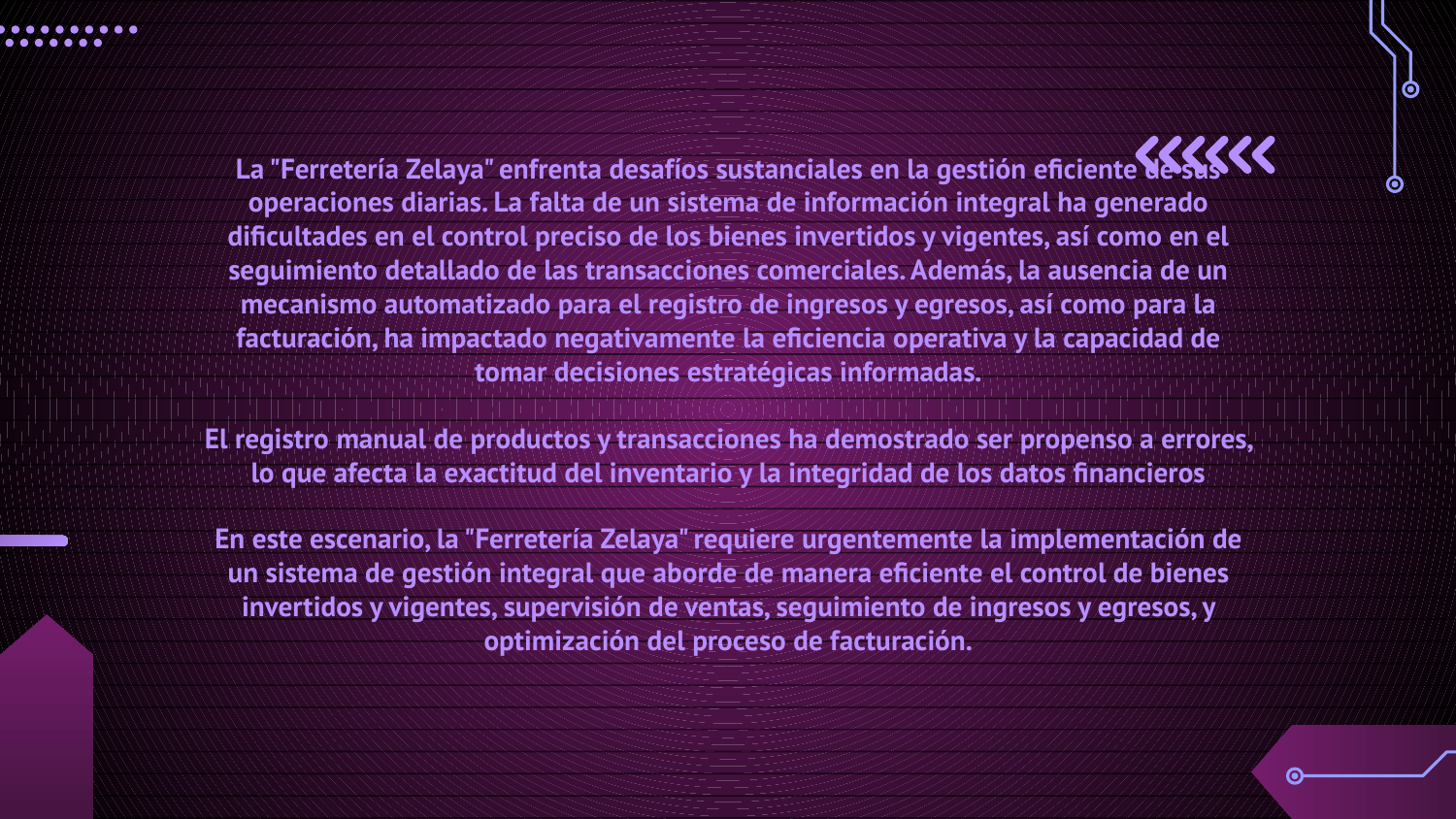

La "Ferretería Zelaya" enfrenta desafíos sustanciales en la gestión eficiente de sus operaciones diarias. La falta de un sistema de información integral ha generado dificultades en el control preciso de los bienes invertidos y vigentes, así como en el seguimiento detallado de las transacciones comerciales. Además, la ausencia de un mecanismo automatizado para el registro de ingresos y egresos, así como para la facturación, ha impactado negativamente la eficiencia operativa y la capacidad de tomar decisiones estratégicas informadas.
El registro manual de productos y transacciones ha demostrado ser propenso a errores, lo que afecta la exactitud del inventario y la integridad de los datos financieros
En este escenario, la "Ferretería Zelaya" requiere urgentemente la implementación de un sistema de gestión integral que aborde de manera eficiente el control de bienes invertidos y vigentes, supervisión de ventas, seguimiento de ingresos y egresos, y optimización del proceso de facturación.